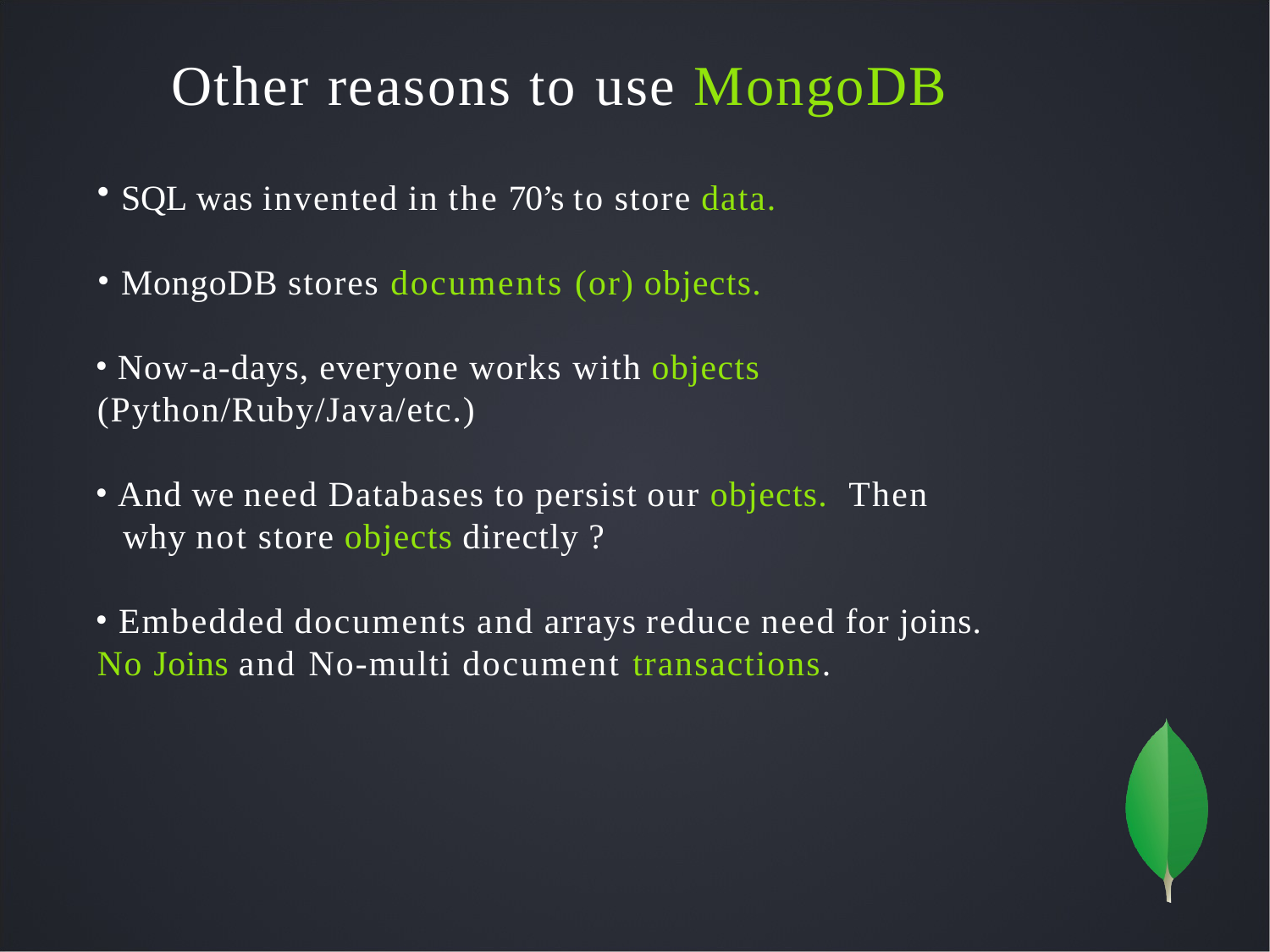

# Other reasons to use MongoDB
SQL was invented in the 70’s to store data.

MongoDB stores documents (or) objects.

 Now-a-days, everyone works with objects  	(Python/Ruby/Java/etc.)

 And we need Databases to persist our objects.  Then 	why not store objects directly ?

 Embedded documents and arrays reduce need for joins.	 No Joins and No-multi document transactions.